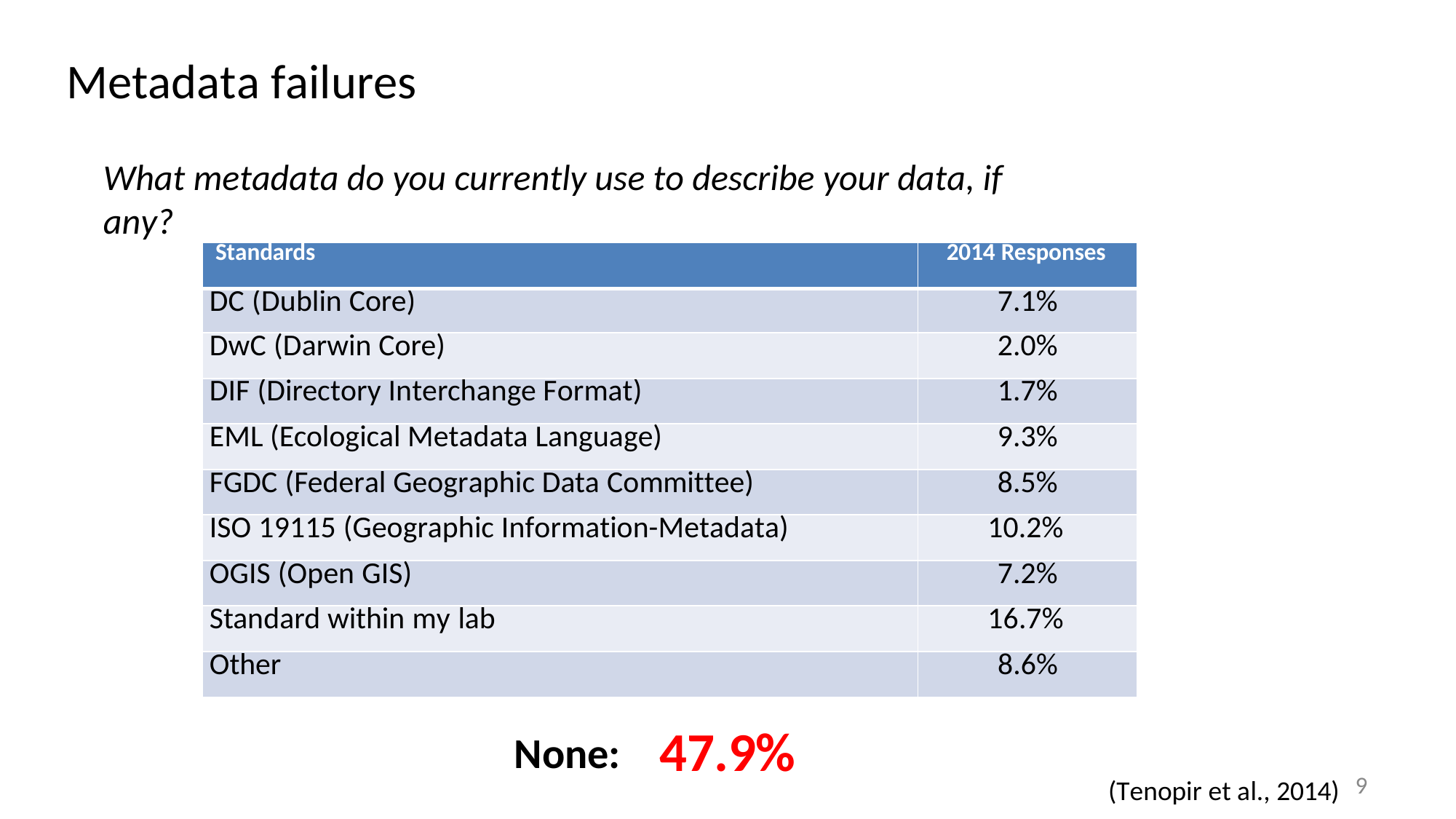

# Metadata failures
What metadata do you currently use to describe your data, if any?
| Standards | 2014 Responses |
| --- | --- |
| DC (Dublin Core) | 7.1% |
| DwC (Darwin Core) | 2.0% |
| DIF (Directory Interchange Format) | 1.7% |
| EML (Ecological Metadata Language) | 9.3% |
| FGDC (Federal Geographic Data Committee) | 8.5% |
| ISO 19115 (Geographic Information-Metadata) | 10.2% |
| OGIS (Open GIS) | 7.2% |
| Standard within my lab | 16.7% |
| Other | 8.6% |
47.9%
None:
9
(Tenopir et al., 2014)